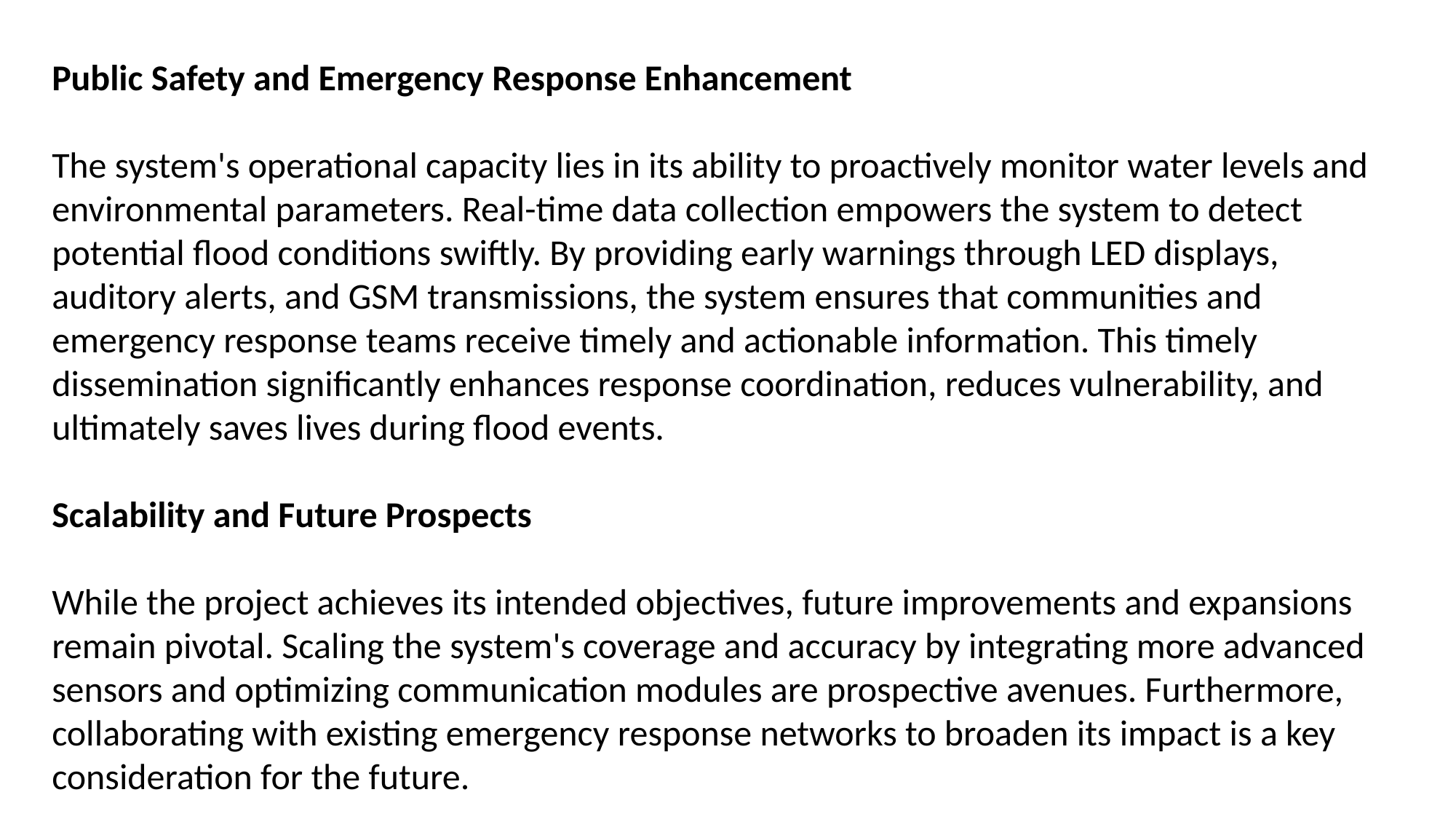

Public Safety and Emergency Response Enhancement

The system's operational capacity lies in its ability to proactively monitor water levels and environmental parameters. Real-time data collection empowers the system to detect potential flood conditions swiftly. By providing early warnings through LED displays, auditory alerts, and GSM transmissions, the system ensures that communities and emergency response teams receive timely and actionable information. This timely dissemination significantly enhances response coordination, reduces vulnerability, and ultimately saves lives during flood events.

Scalability and Future Prospects

While the project achieves its intended objectives, future improvements and expansions remain pivotal. Scaling the system's coverage and accuracy by integrating more advanced sensors and optimizing communication modules are prospective avenues. Furthermore, collaborating with existing emergency response networks to broaden its impact is a key consideration for the future.